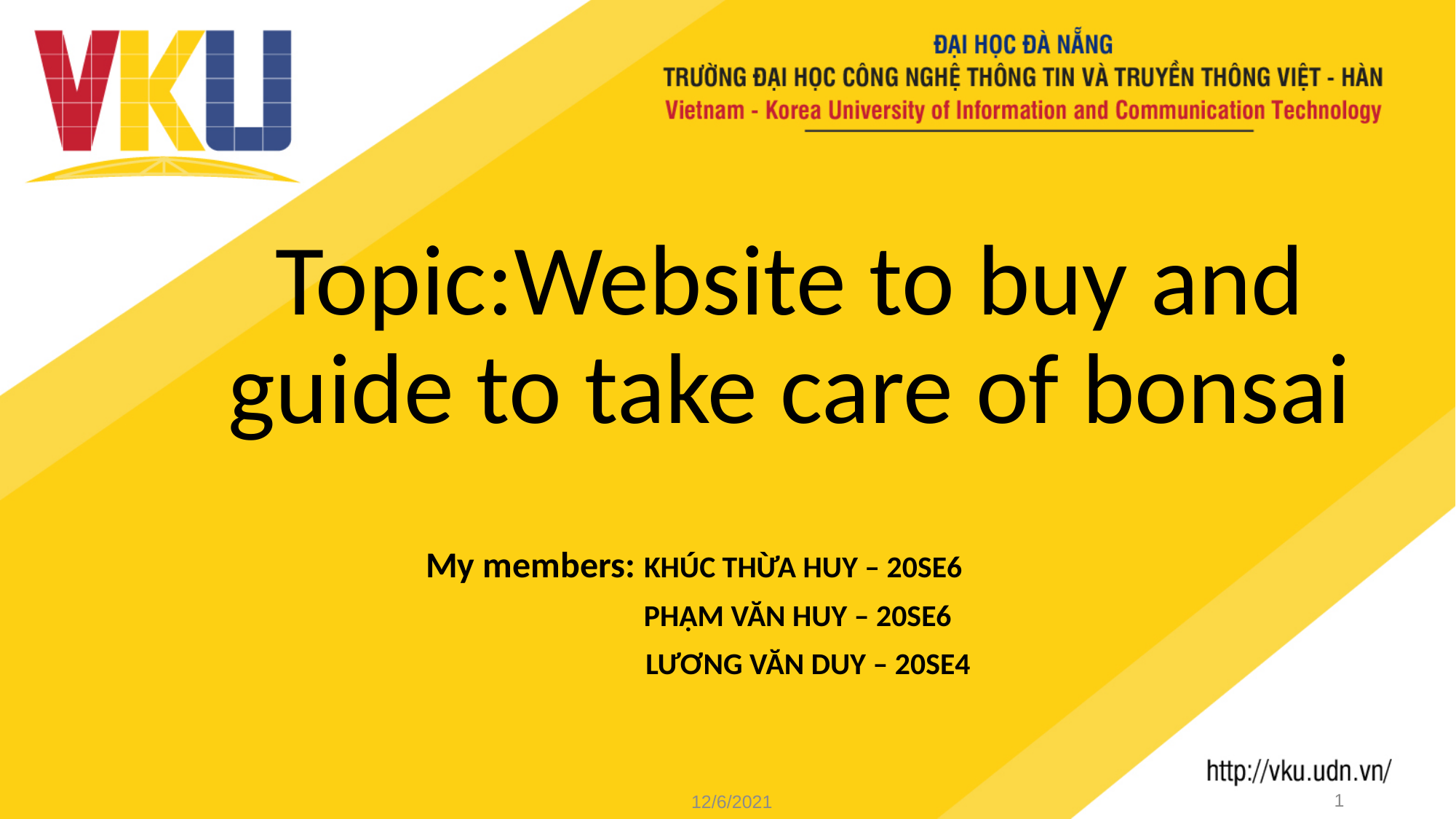

# Topic:Website to buy and guide to take care of bonsai

My members: KHÚC THỪA HUY – 20SE6
                              PHẠM VĂN HUY – 20SE6
                                 LƯƠNG VĂN DUY – 20SE4

1
12/6/2021